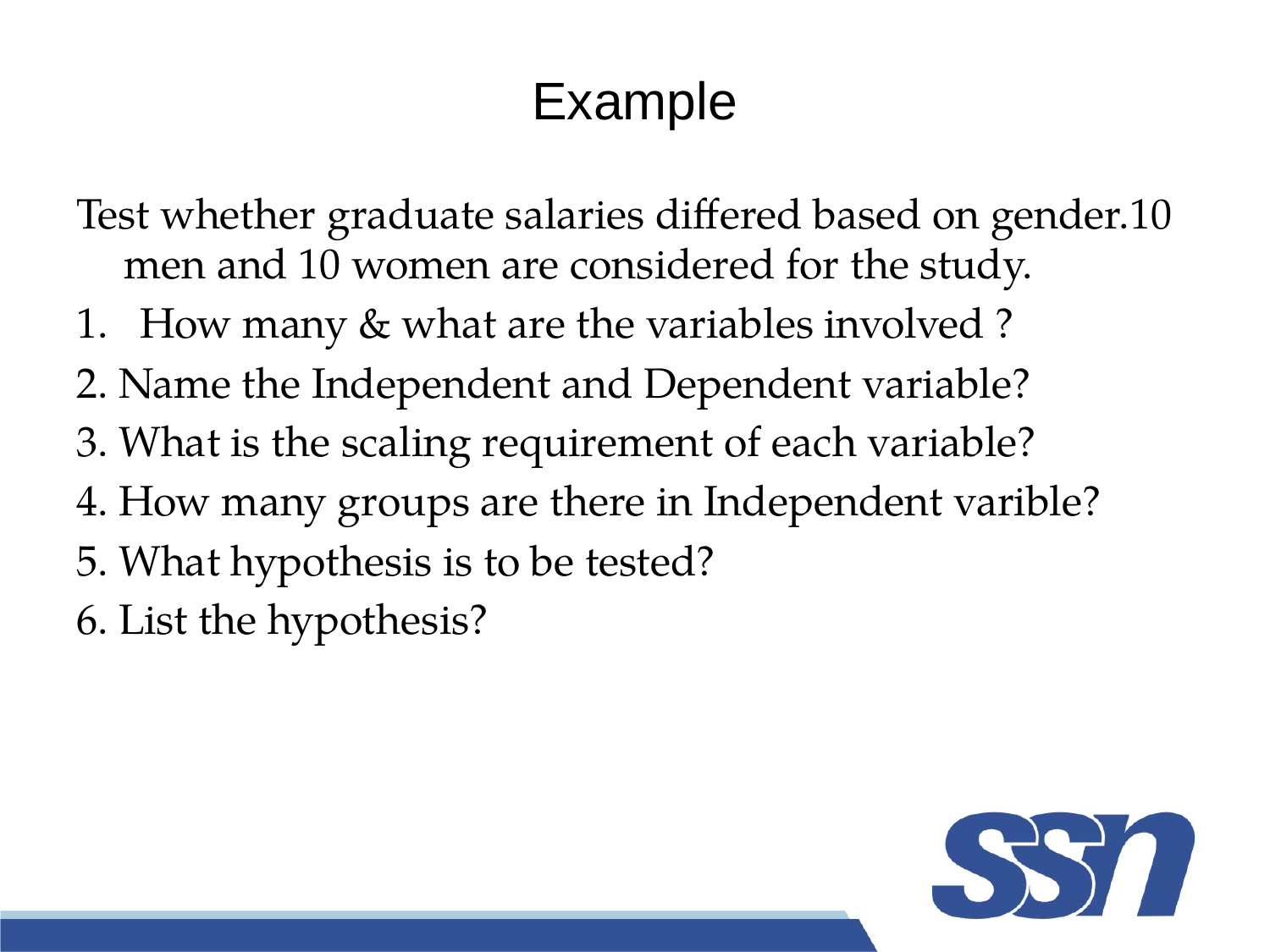

# Example
Test whether graduate salaries differed based on gender.10 men and 10 women are considered for the study.
How many & what are the variables involved ?
2. Name the Independent and Dependent variable?
3. What is the scaling requirement of each variable?
4. How many groups are there in Independent varible?
5. What hypothesis is to be tested?
6. List the hypothesis?